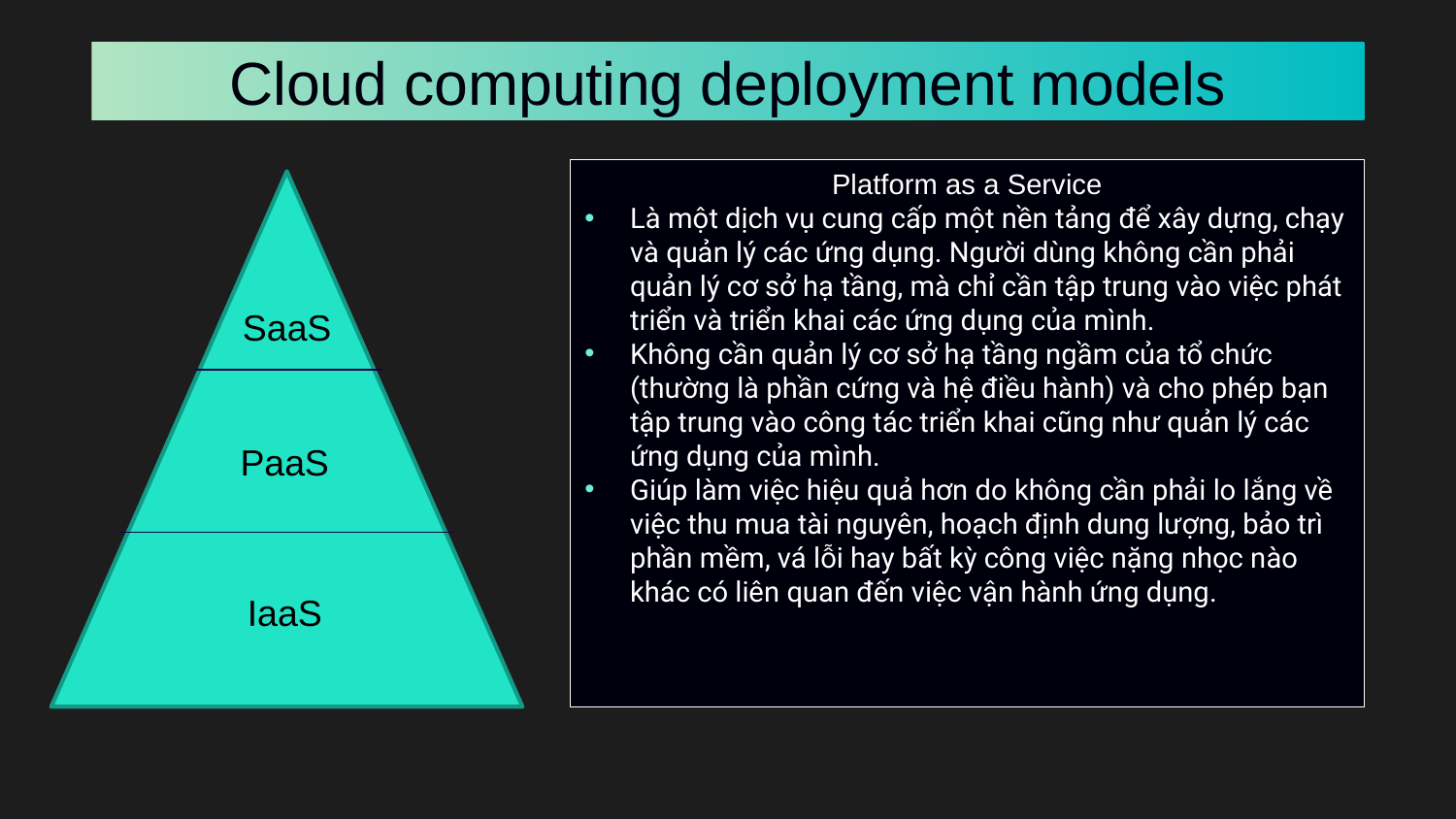

# Cloud computing deployment models

Platform as a Service
Là một dịch vụ cung cấp một nền tảng để xây dựng, chạy và quản lý các ứng dụng. Người dùng không cần phải quản lý cơ sở hạ tầng, mà chỉ cần tập trung vào việc phát triển và triển khai các ứng dụng của mình.
Không cần quản lý cơ sở hạ tầng ngầm của tổ chức (thường là phần cứng và hệ điều hành) và cho phép bạn tập trung vào công tác triển khai cũng như quản lý các ứng dụng của mình.
Giúp làm việc hiệu quả hơn do không cần phải lo lắng về việc thu mua tài nguyên, hoạch định dung lượng, bảo trì phần mềm, vá lỗi hay bất kỳ công việc nặng nhọc nào khác có liên quan đến việc vận hành ứng dụng.

SaaS
PaaS
IaaS